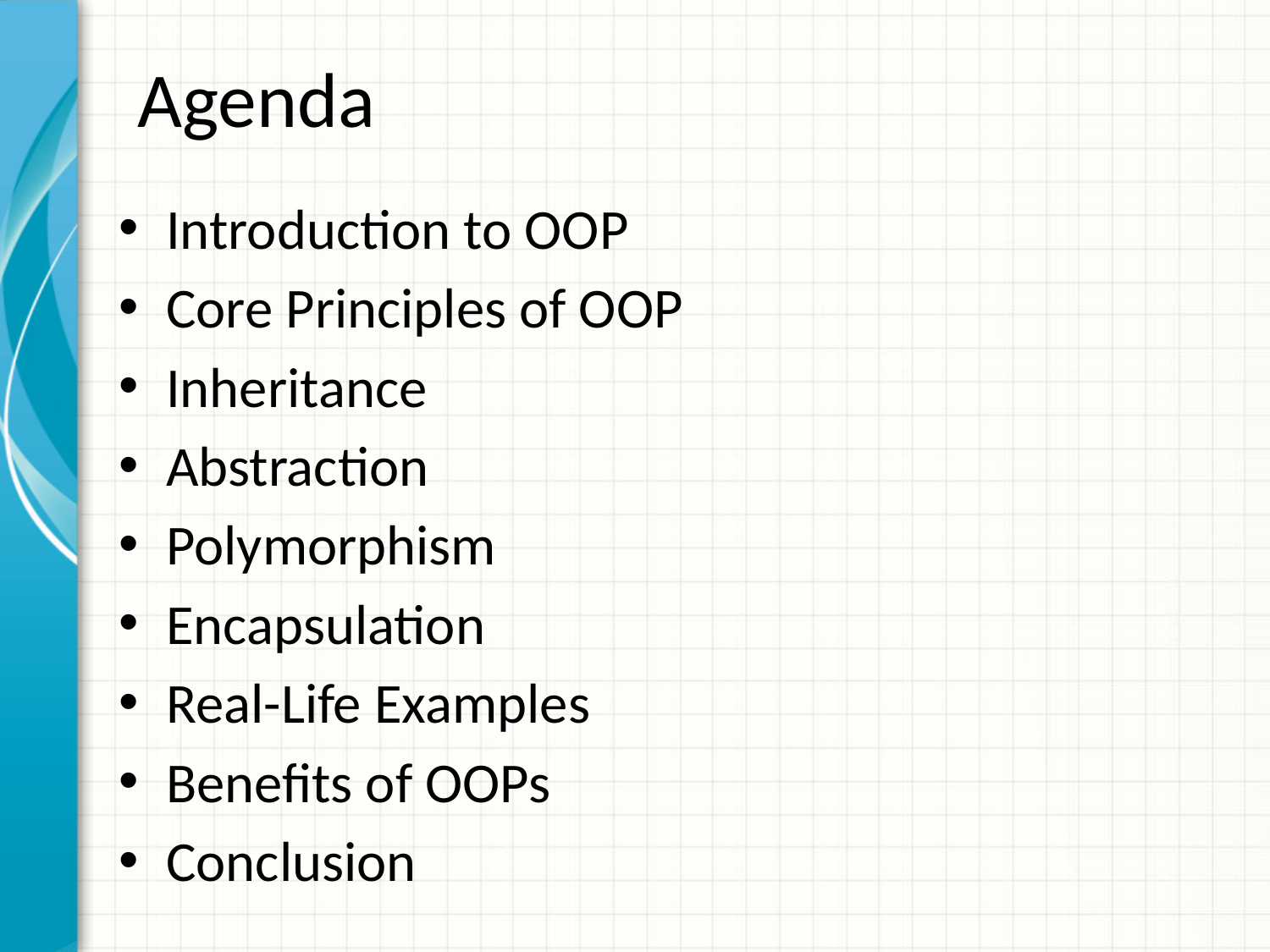

# Agenda
Introduction to OOP
Core Principles of OOP
Inheritance
Abstraction
Polymorphism
Encapsulation
Real-Life Examples
Benefits of OOPs
Conclusion